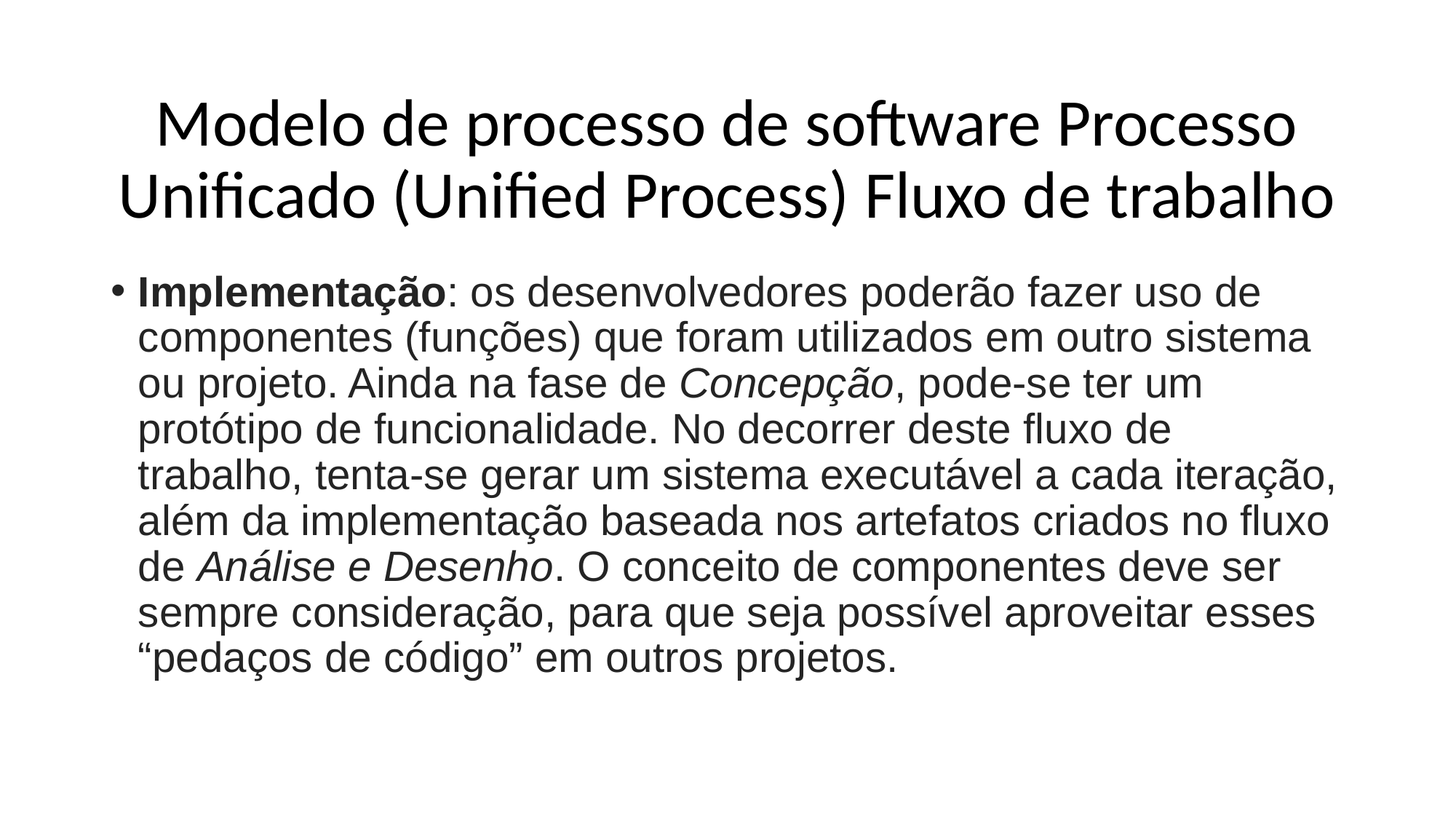

# Modelo de processo de software Processo Unificado (Unified Process) Fluxo de trabalho
Implementação: os desenvolvedores poderão fazer uso de componentes (funções) que foram utilizados em outro sistema ou projeto. Ainda na fase de Concepção, pode-se ter um protótipo de funcionalidade. No decorrer deste fluxo de trabalho, tenta-se gerar um sistema executável a cada iteração, além da implementação baseada nos artefatos criados no fluxo de Análise e Desenho. O conceito de componentes deve ser sempre consideração, para que seja possível aproveitar esses “pedaços de código” em outros projetos.